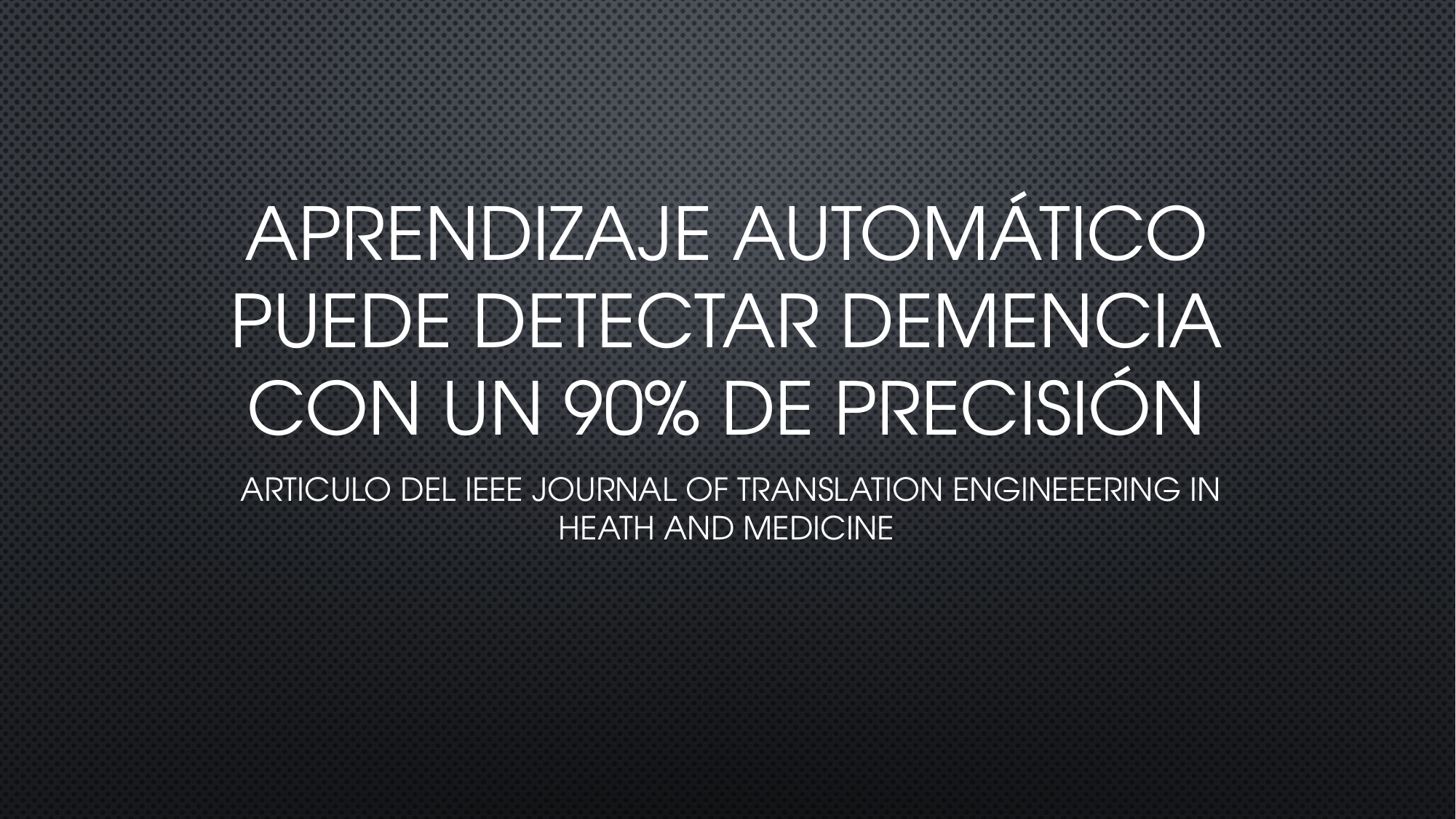

# Aprendizaje automático puede detectar demencia con un 90% de precisión
 Articulo del IEEE Journal of Translation Engineeering in Heath and Medicine